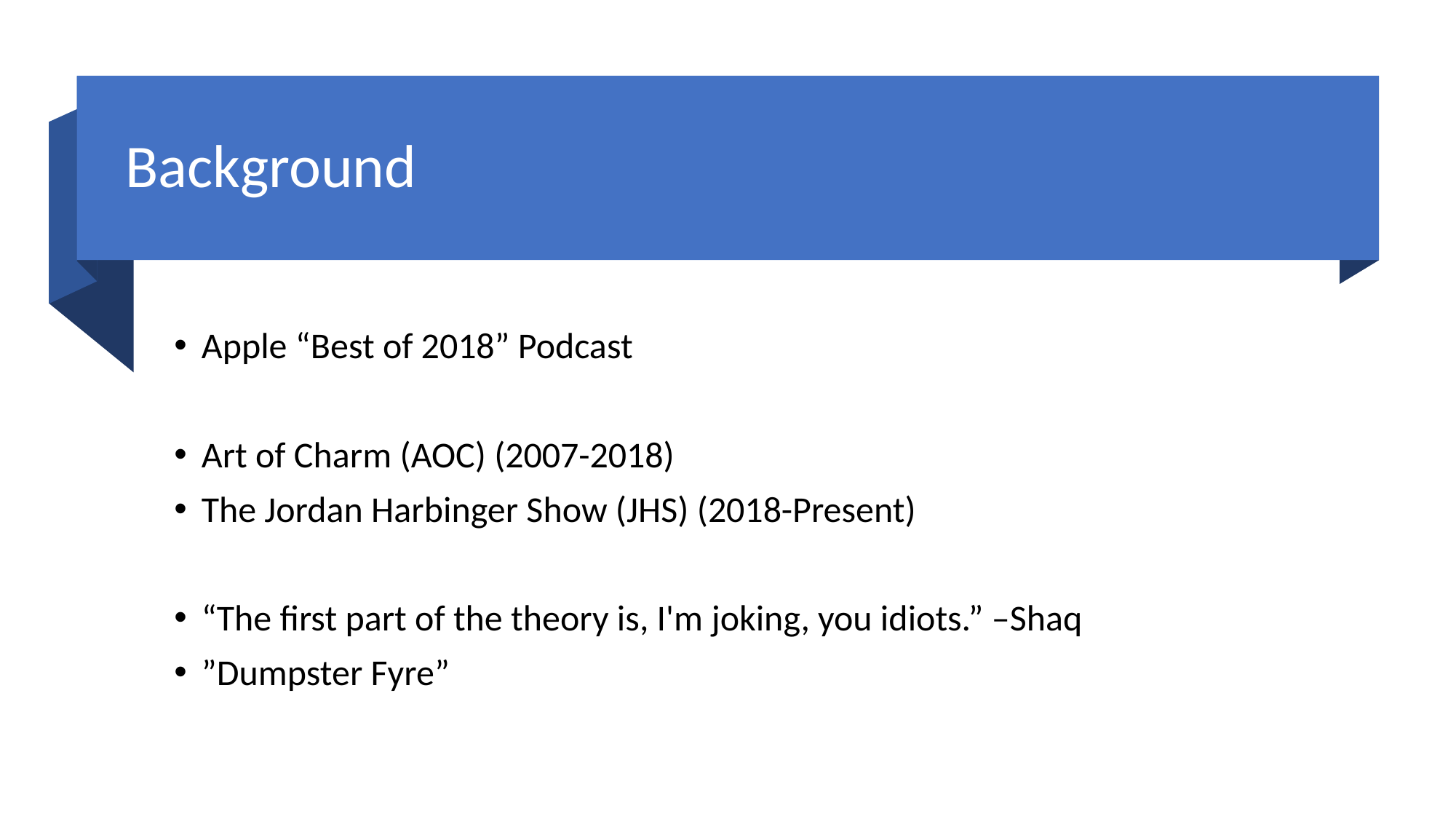

# Background

Apple “Best of 2018” Podcast

Art of Charm (AOC) (2007-2018)
The Jordan Harbinger Show (JHS) (2018-Present)

“The first part of the theory is, I'm joking, you idiots.” –Shaq
”Dumpster Fyre”